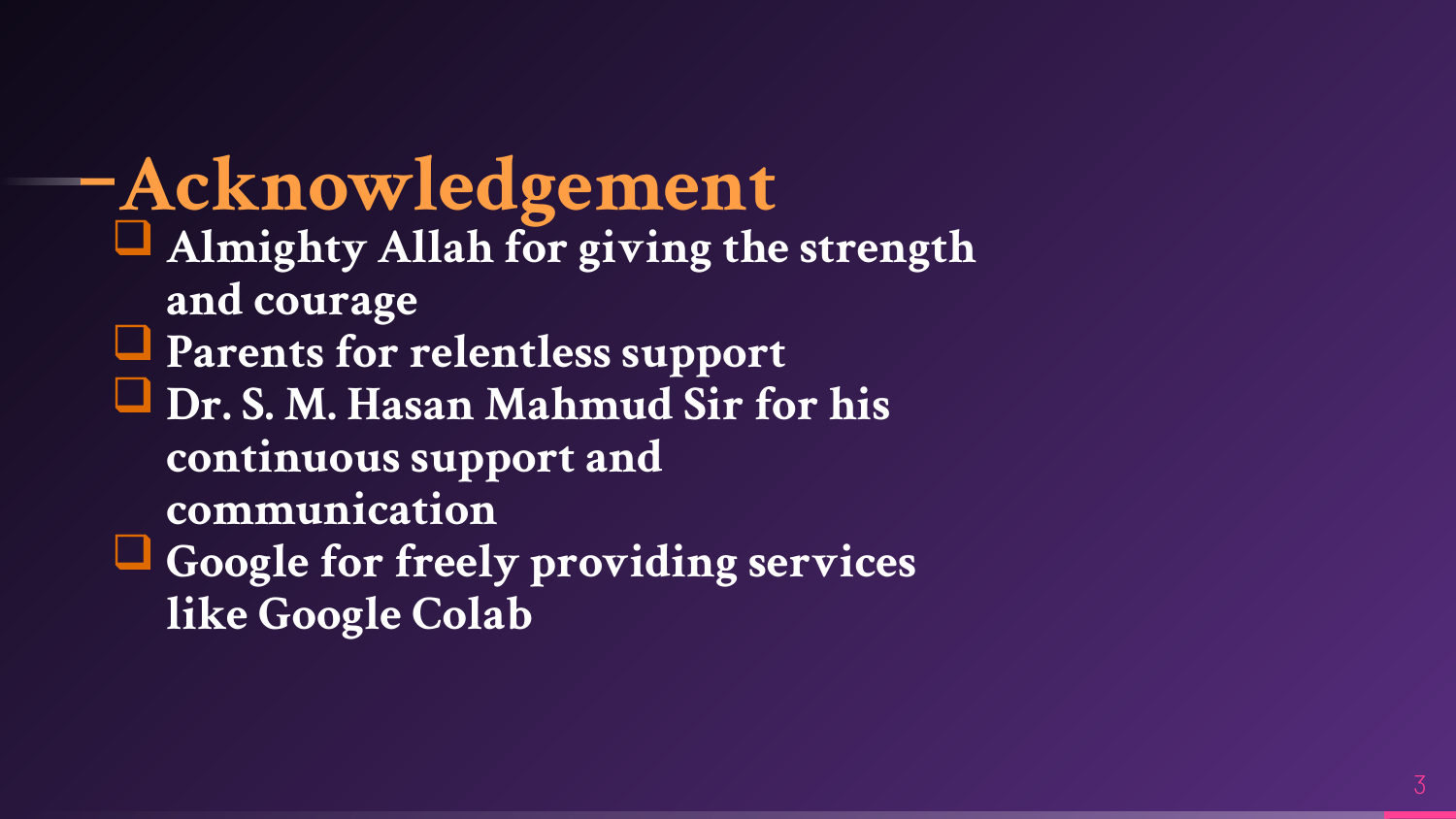

# Acknowledgement
Almighty Allah for giving the strength and courage
Parents for relentless support
Dr. S. M. Hasan Mahmud Sir for his continuous support and communication
Google for freely providing services like Google Colab

3